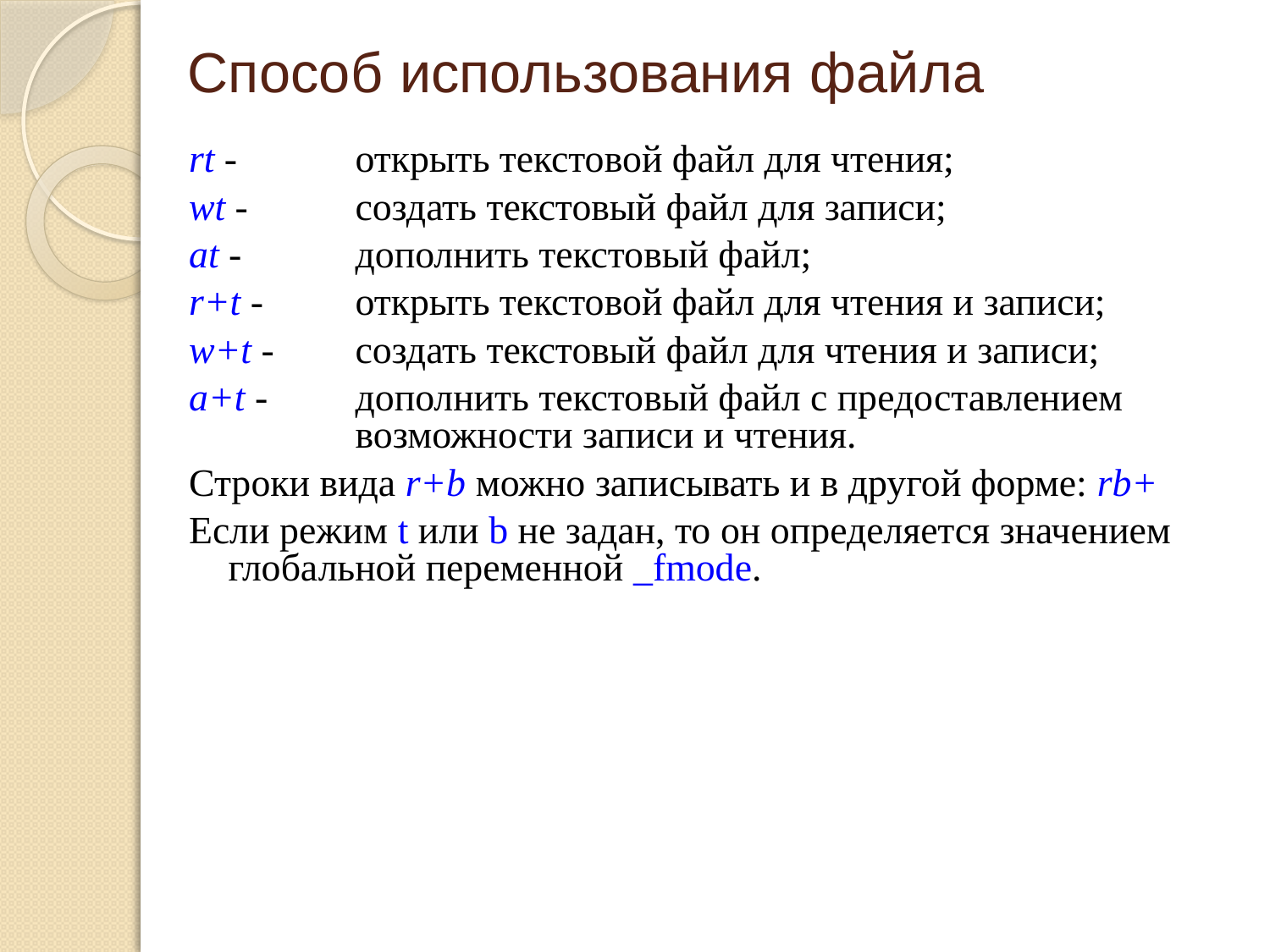

# Способ использования файла
rt -	открыть текстовой файл для чтения;
wt -	создать текстовый файл для записи;
at - 	дополнить текстовый файл;
r+t - 	открыть текстовой файл для чтения и записи;
w+t - 	создать текстовый файл для чтения и записи;
a+t - 	дополнить текстовый файл с предоставлением 	возможности записи и чтения.
Строки вида r+b можно записывать и в другой форме: rb+
Если режим t или b не задан, то он определяется значением глобальной переменной _fmode.